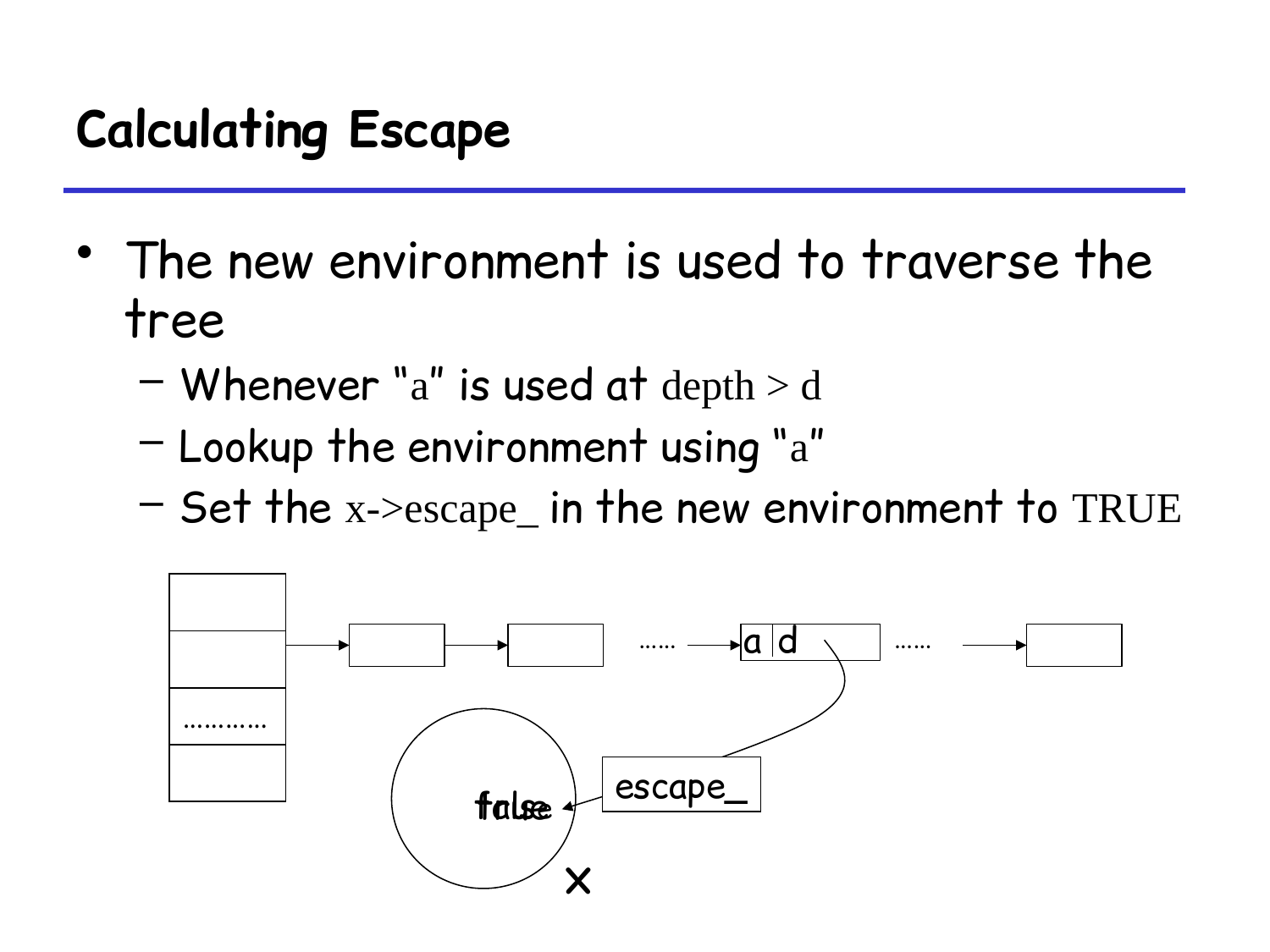

# Calculating Escape
The new environment is used to traverse the tree
Whenever “a” is used at depth > d
Lookup the environment using “a”
Set the x->escape_ in the new environment to TRUE

|  |
| --- |
|  |
| ………… |
|  |
a
d
……
……

escape_
false
true
x

25